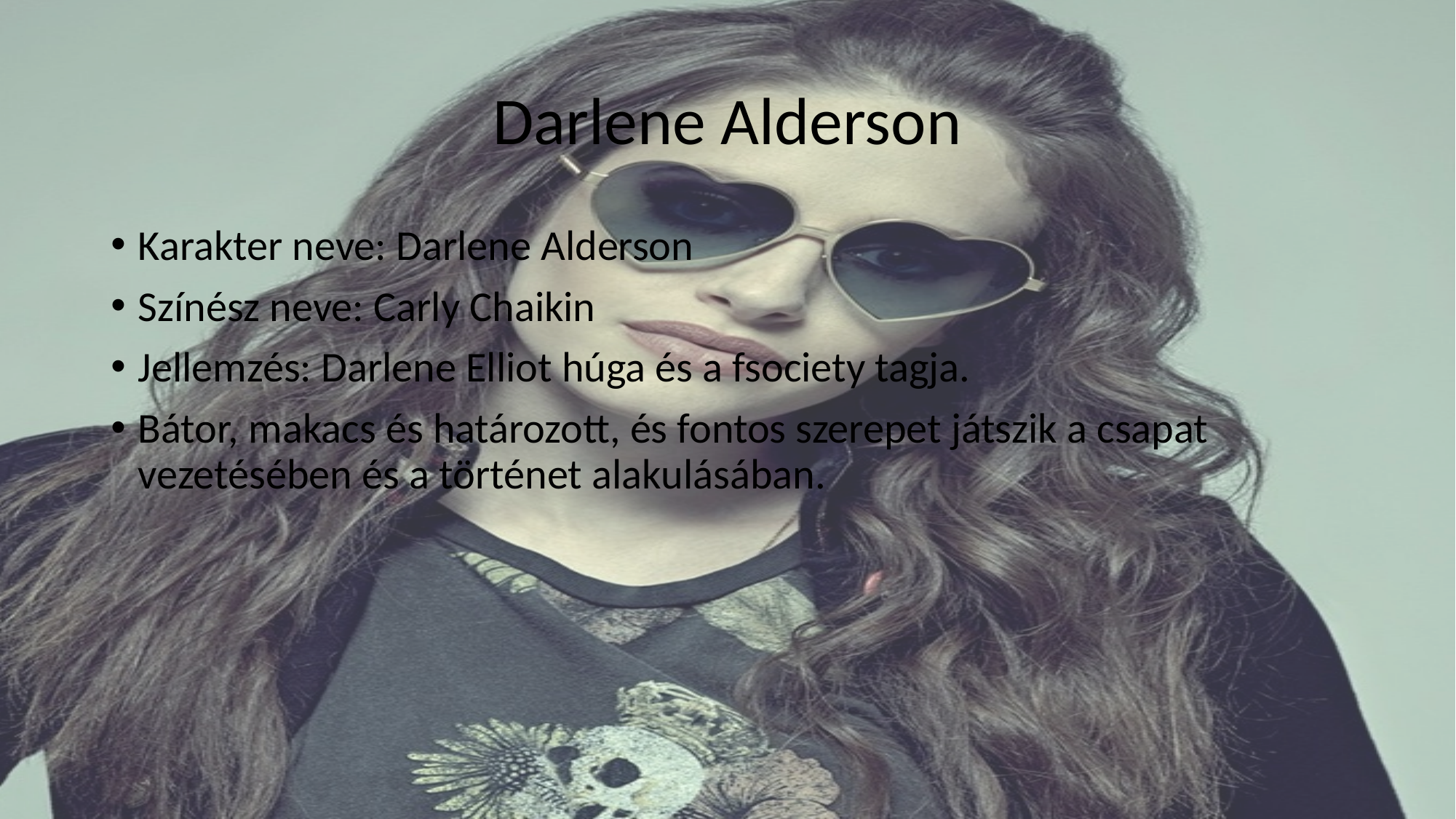

# Darlene Alderson
Karakter neve: Darlene Alderson
Színész neve: Carly Chaikin
Jellemzés: Darlene Elliot húga és a fsociety tagja.
Bátor, makacs és határozott, és fontos szerepet játszik a csapat vezetésében és a történet alakulásában.